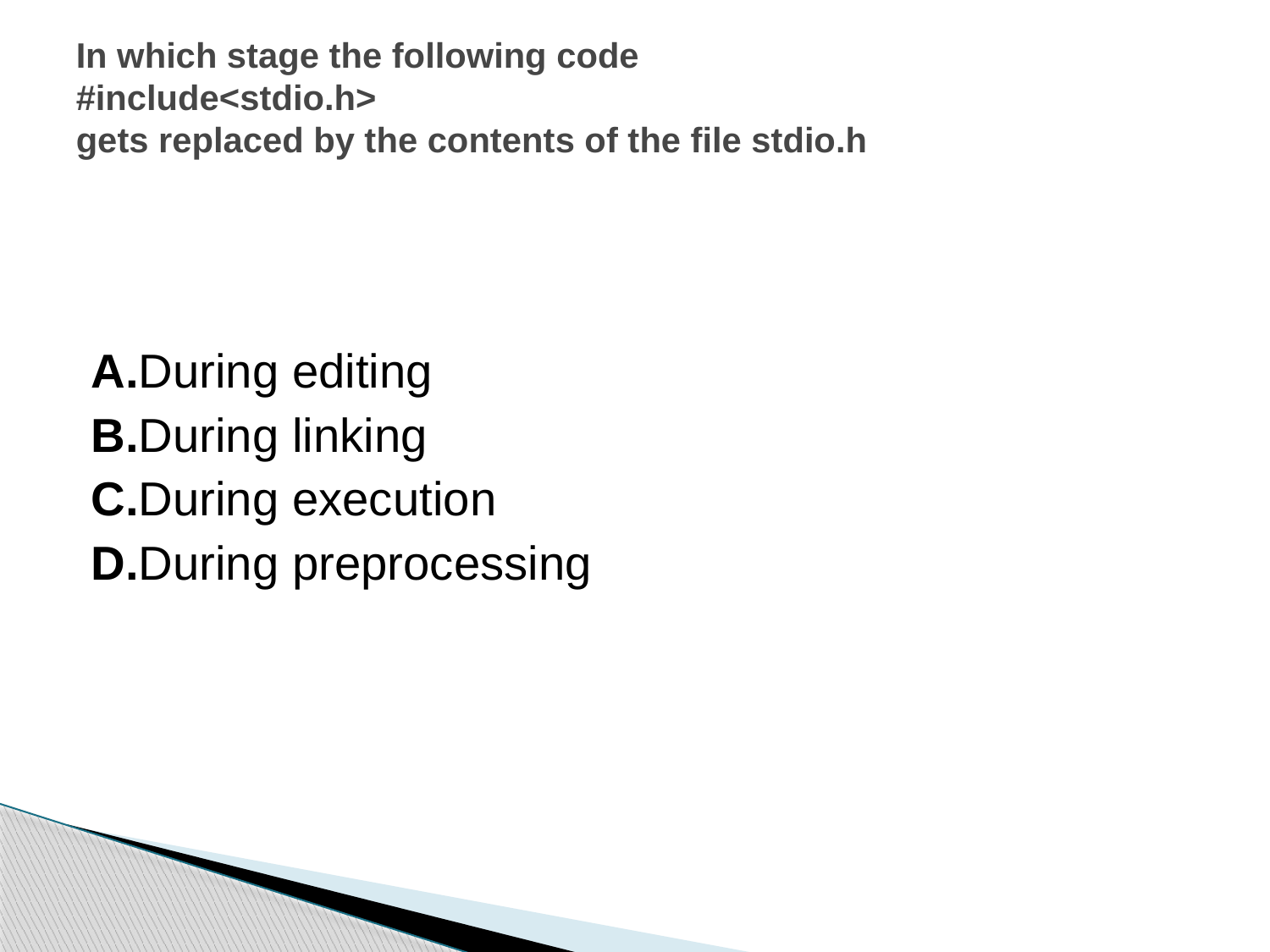

# In which stage the following code  #include<stdio.h>  gets replaced by the contents of the file stdio.h

A.During editing
B.During linking
C.During execution
D.During preprocessing